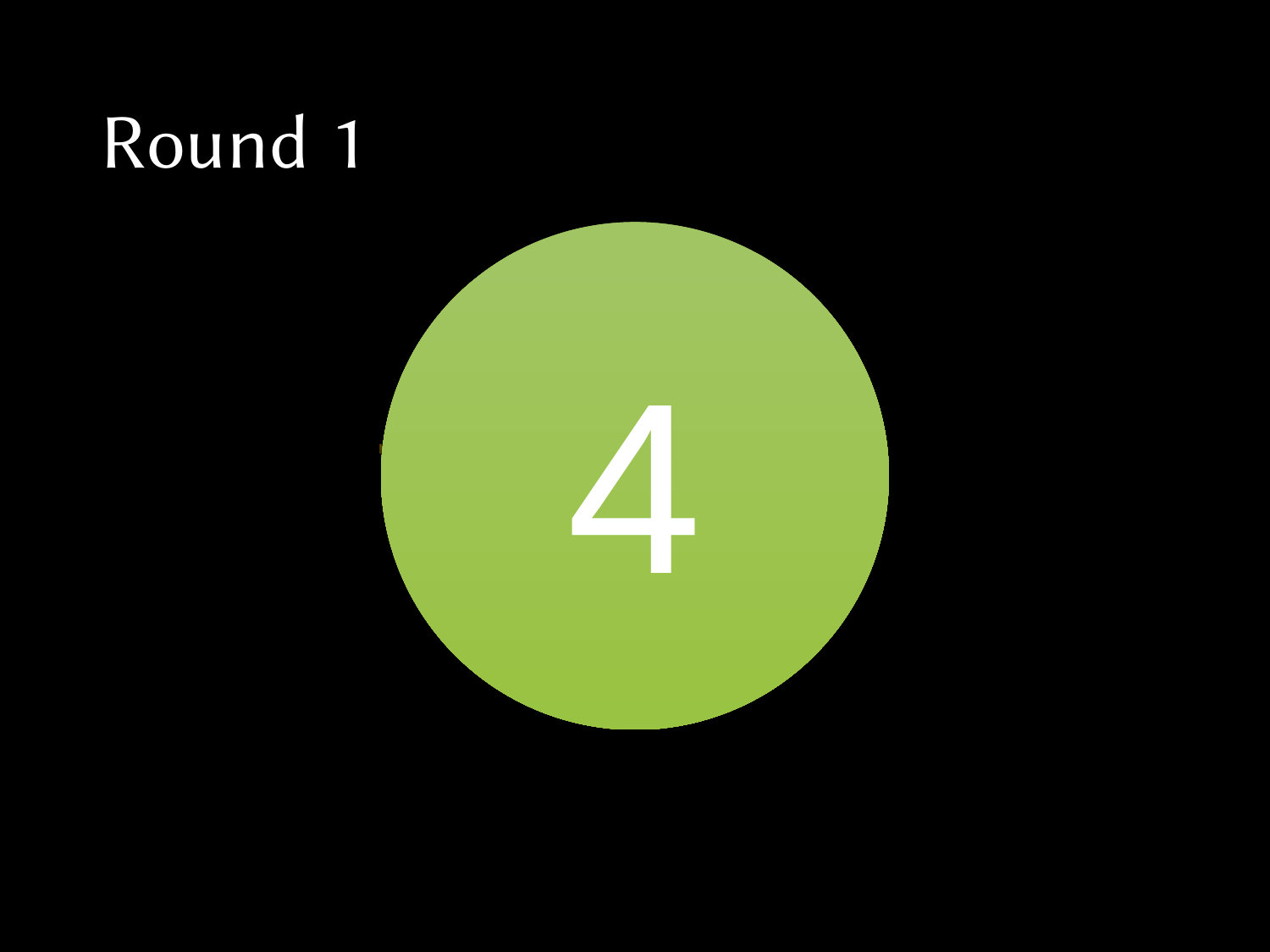

# Round 1
1
2
3
4
TIME UP